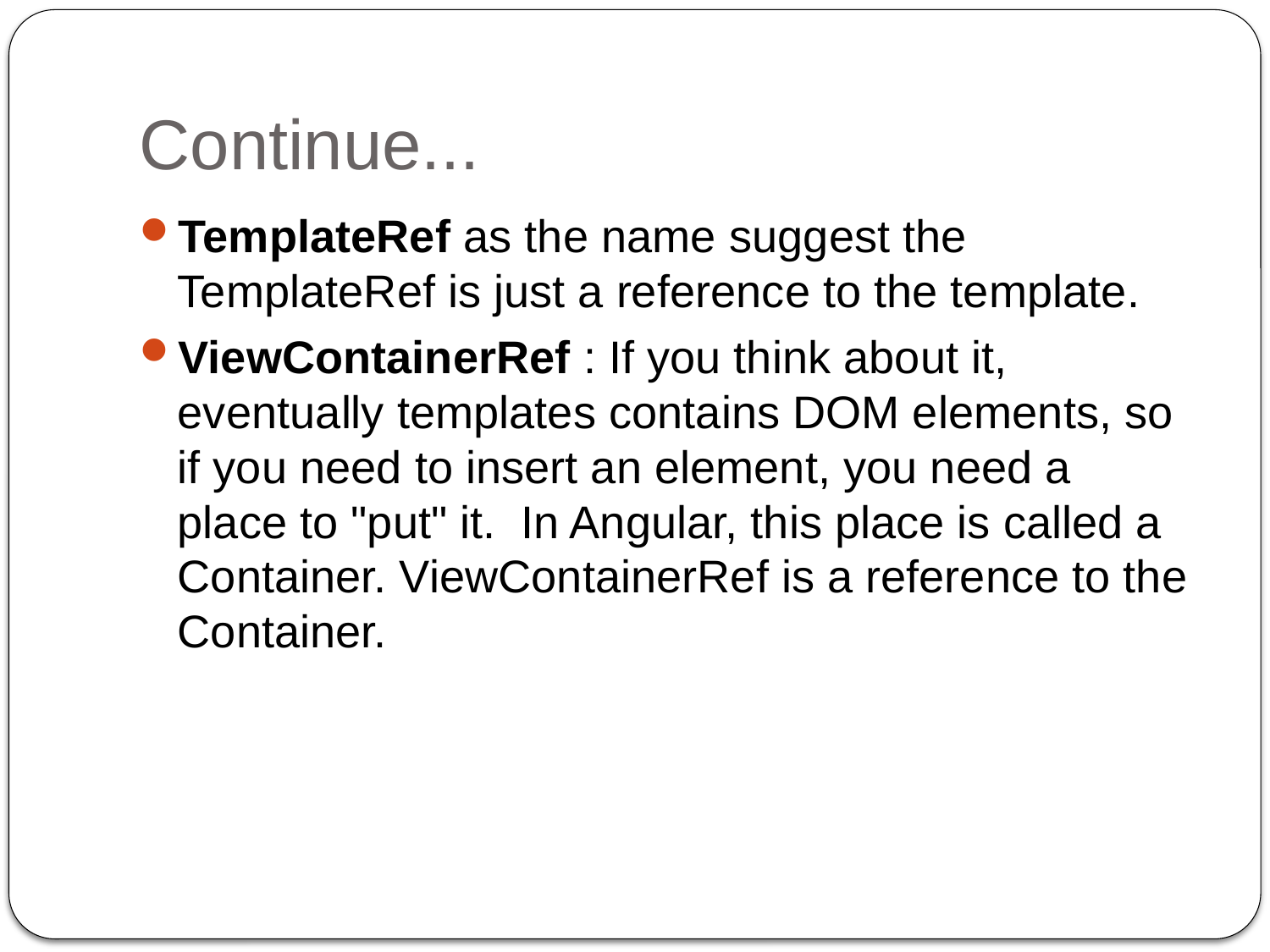

# Continue...
TemplateRef as the name suggest the TemplateRef is just a reference to the template.
ViewContainerRef : If you think about it, eventually templates contains DOM elements, so if you need to insert an element, you need a place to "put" it.  In Angular, this place is called a Container. ViewContainerRef is a reference to the Container.